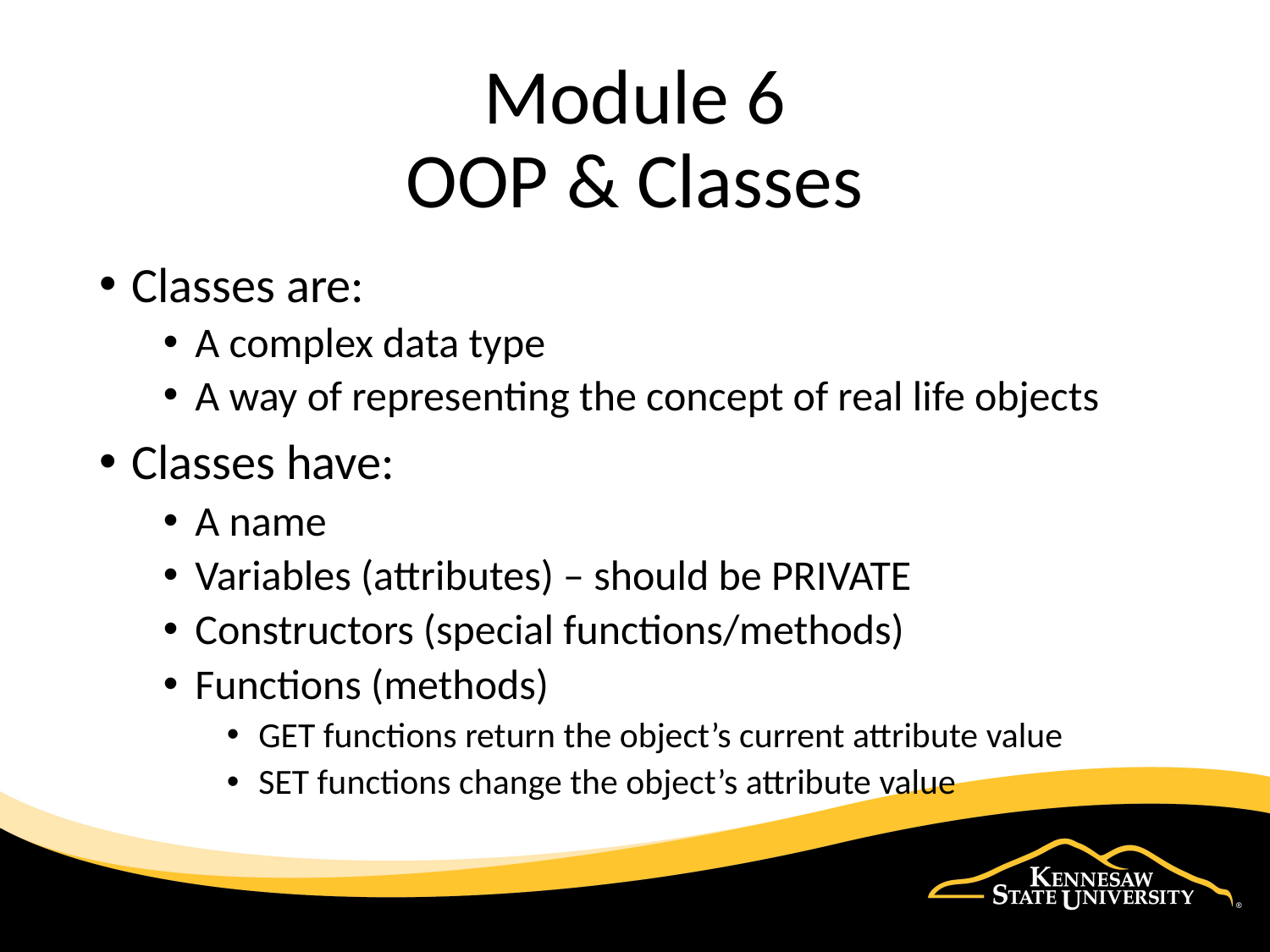

# Module 6 OOP & Classes
Classes are:
A complex data type
A way of representing the concept of real life objects
Classes have:
A name
Variables (attributes) – should be PRIVATE
Constructors (special functions/methods)
Functions (methods)
GET functions return the object’s current attribute value
SET functions change the object’s attribute value